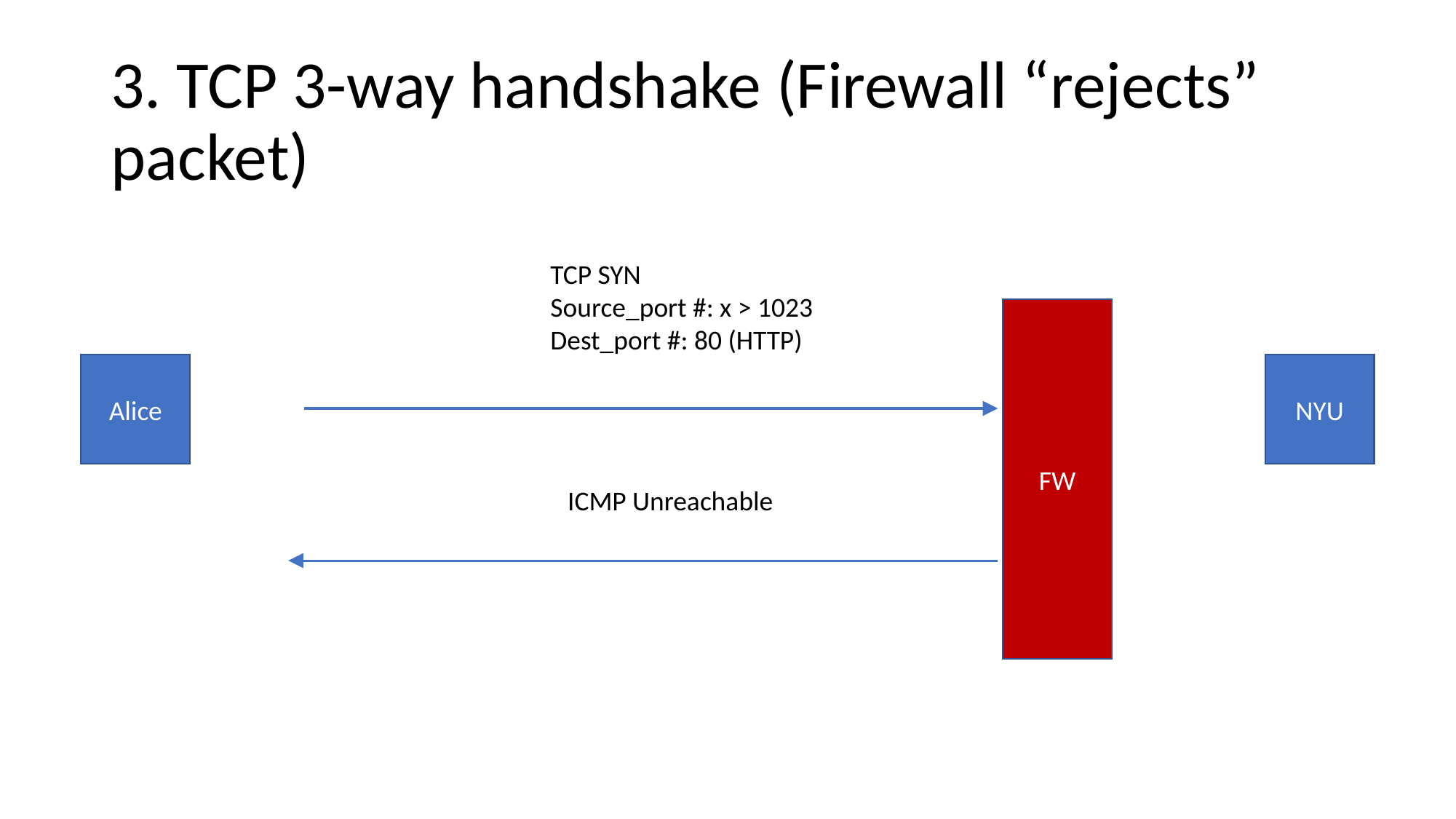

# 3. TCP 3-way handshake (Firewall “rejects” packet)
TCP SYN
Source_port #: x > 1023
Dest_port #: 80 (HTTP)
FW
Alice
NYU
ICMP Unreachable